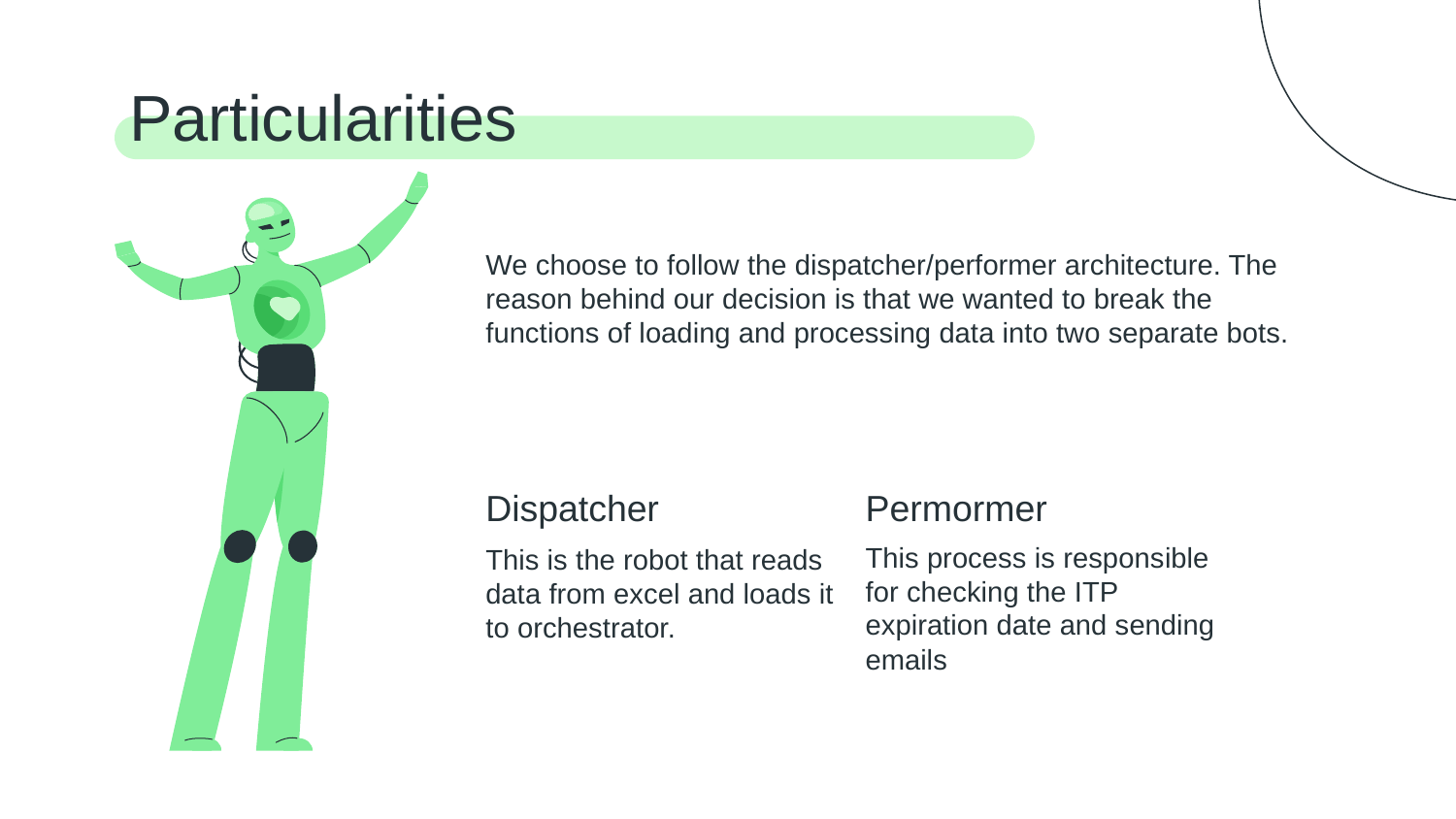

# Particularities

We choose to follow the dispatcher/performer architecture. The reason behind our decision is that we wanted to break the functions of loading and processing data into two separate bots.
Dispatcher
Permormer
This process is responsible for checking the ITP expiration date and sending emails
This is the robot that reads data from excel and loads it to orchestrator.